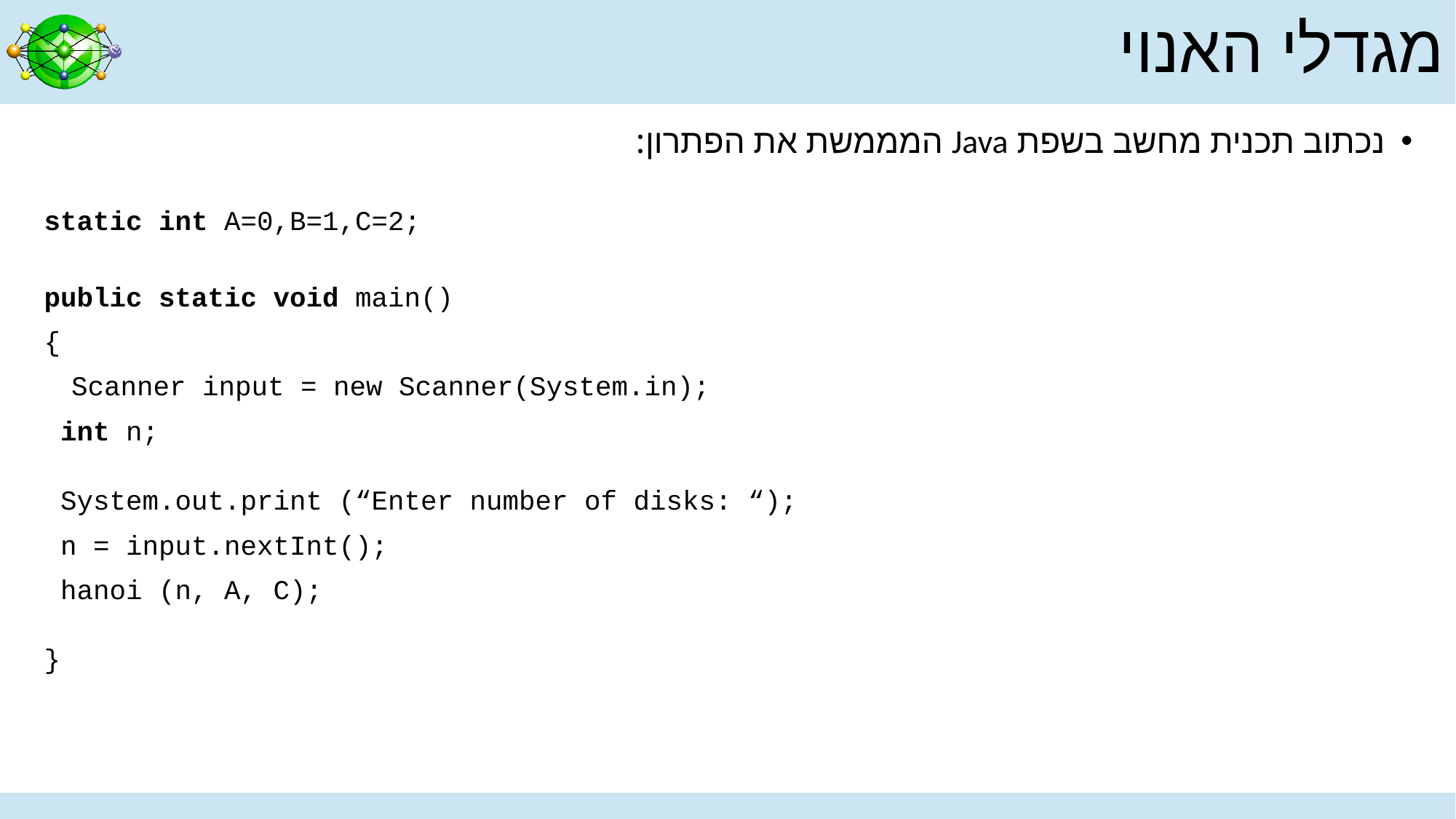

# מגדלי האנוי

נכתוב תכנית מחשב בשפת Java המממשת את הפתרון:

static int A=0,B=1,C=2;

public static void main()
{
	Scanner input = new Scanner(System.in);
 int n;

 System.out.print (“Enter number of disks: “);
 n = input.nextInt();
 hanoi (n, A, C);

}